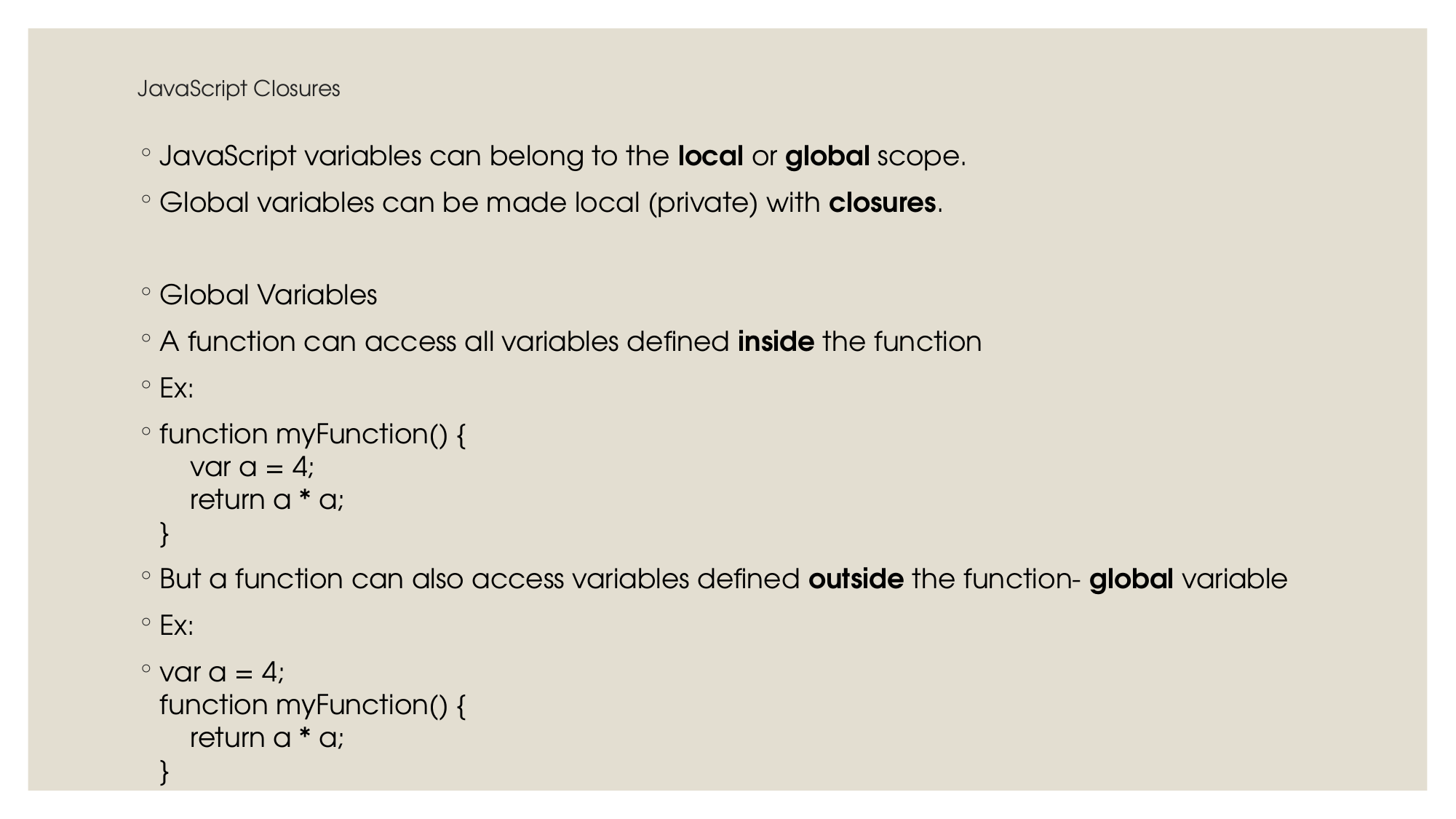

# JavaScript Closures
JavaScript variables can belong to the local or global scope.
Global variables can be made local (private) with closures.

Global Variables
A function can access all variables defined inside the function
Ex:
function myFunction() {
    var a = 4;
    return a * a;
}
But a function can also access variables defined outside the function- global variable
Ex:
var a = 4;
function myFunction() {
    return a * a;
}